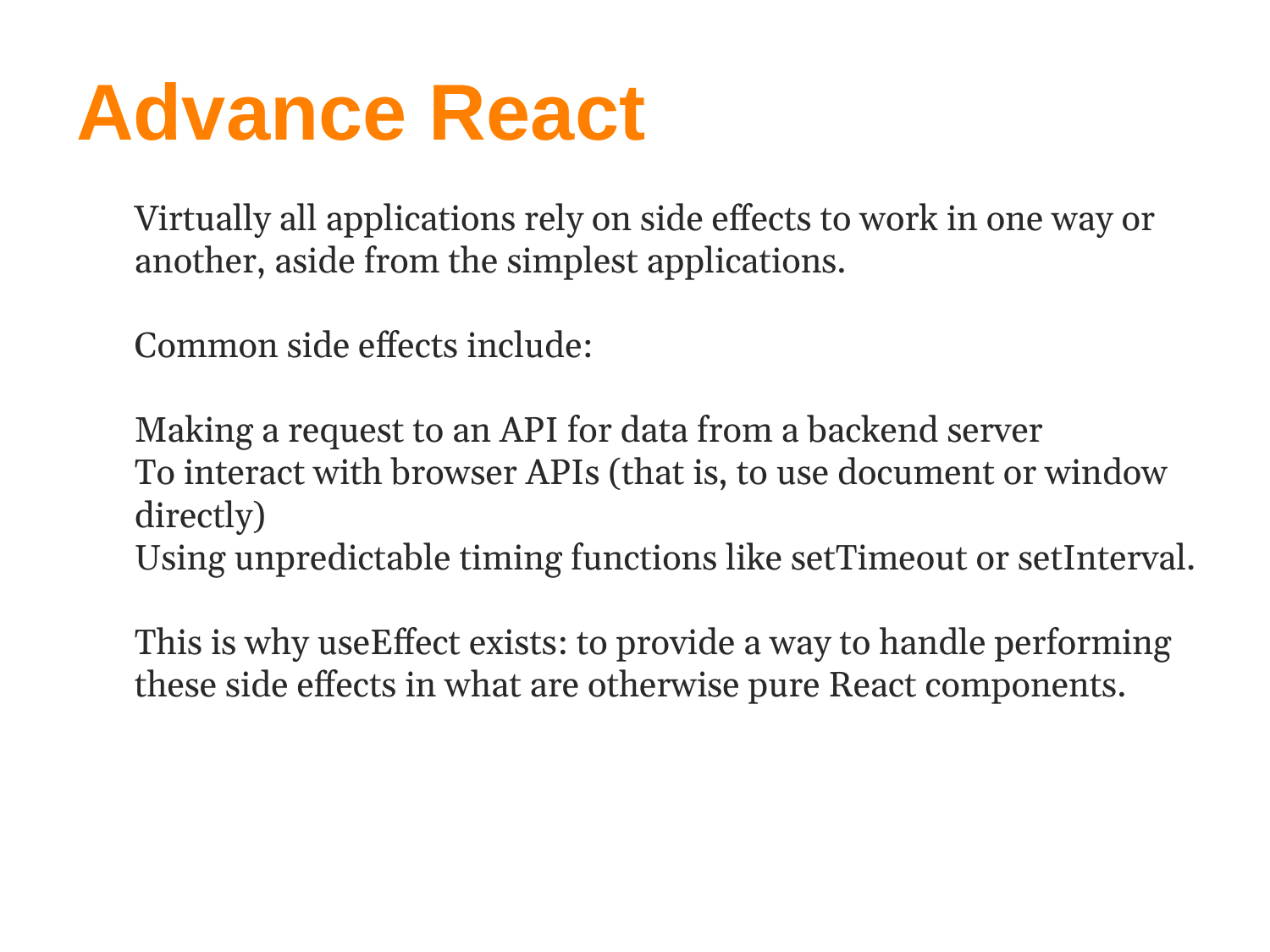

# Advance React
Virtually all applications rely on side effects to work in one way or another, aside from the simplest applications.

Common side effects include:

Making a request to an API for data from a backend server
To interact with browser APIs (that is, to use document or window directly)
Using unpredictable timing functions like setTimeout or setInterval.

This is why useEffect exists: to provide a way to handle performing these side effects in what are otherwise pure React components.